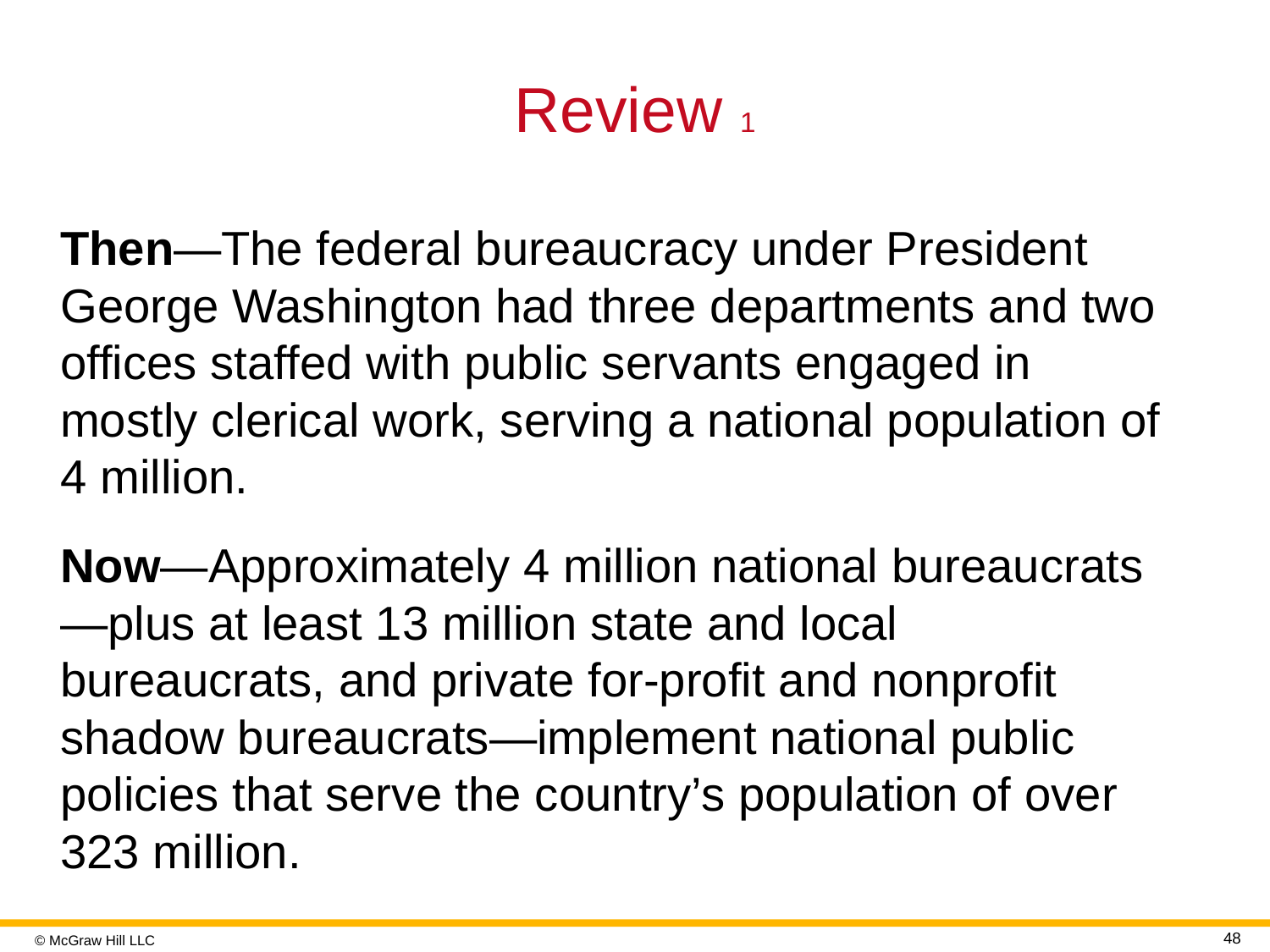

# Review 1
Then—The federal bureaucracy under President George Washington had three departments and two offices staffed with public servants engaged in mostly clerical work, serving a national population of 4 million.
Now—Approximately 4 million national bureaucrats—plus at least 13 million state and local bureaucrats, and private for-profit and nonprofit shadow bureaucrats—implement national public policies that serve the country’s population of over 323 million.
48